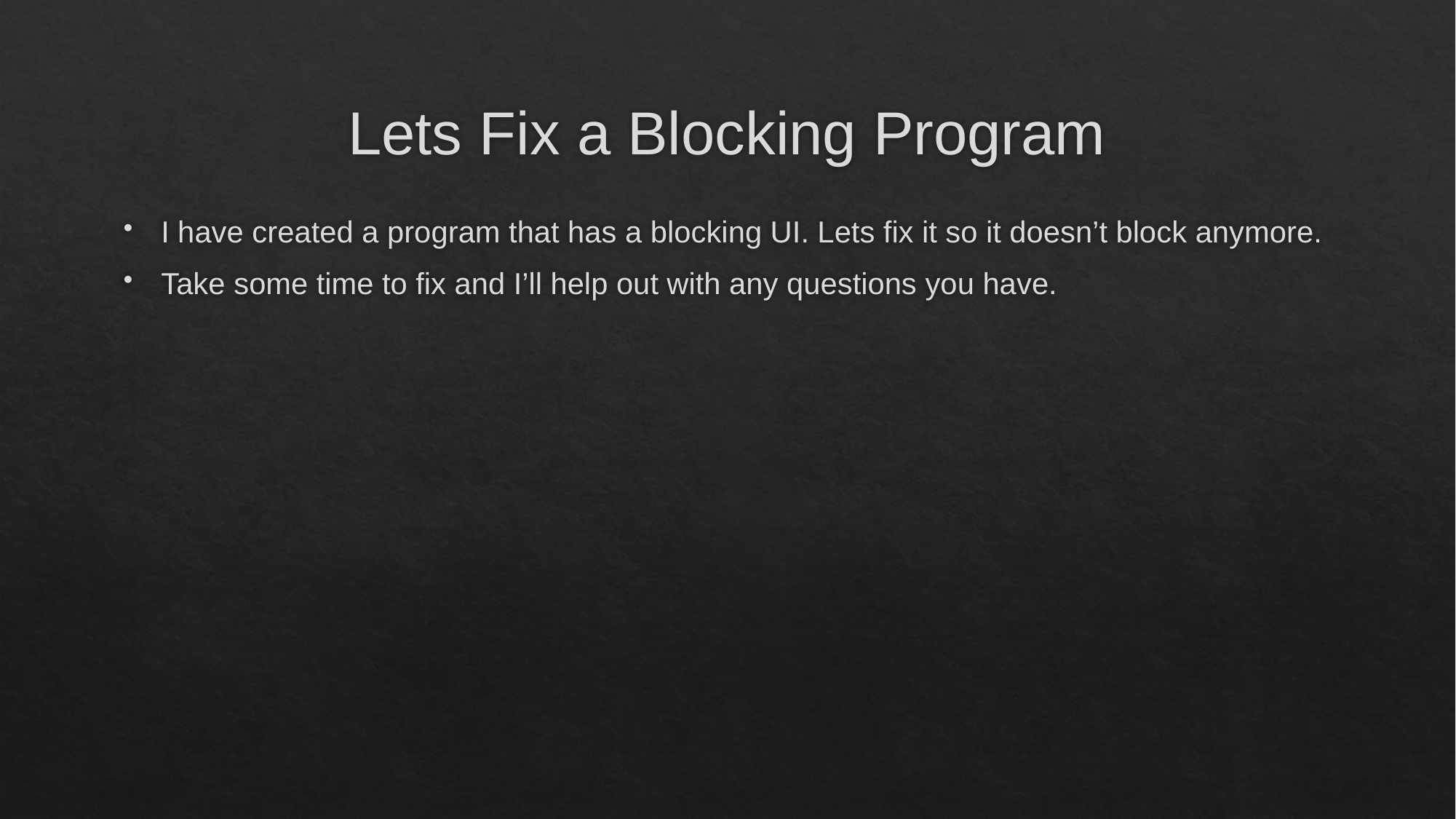

# Lets Fix a Blocking Program
I have created a program that has a blocking UI. Lets fix it so it doesn’t block anymore.
Take some time to fix and I’ll help out with any questions you have.